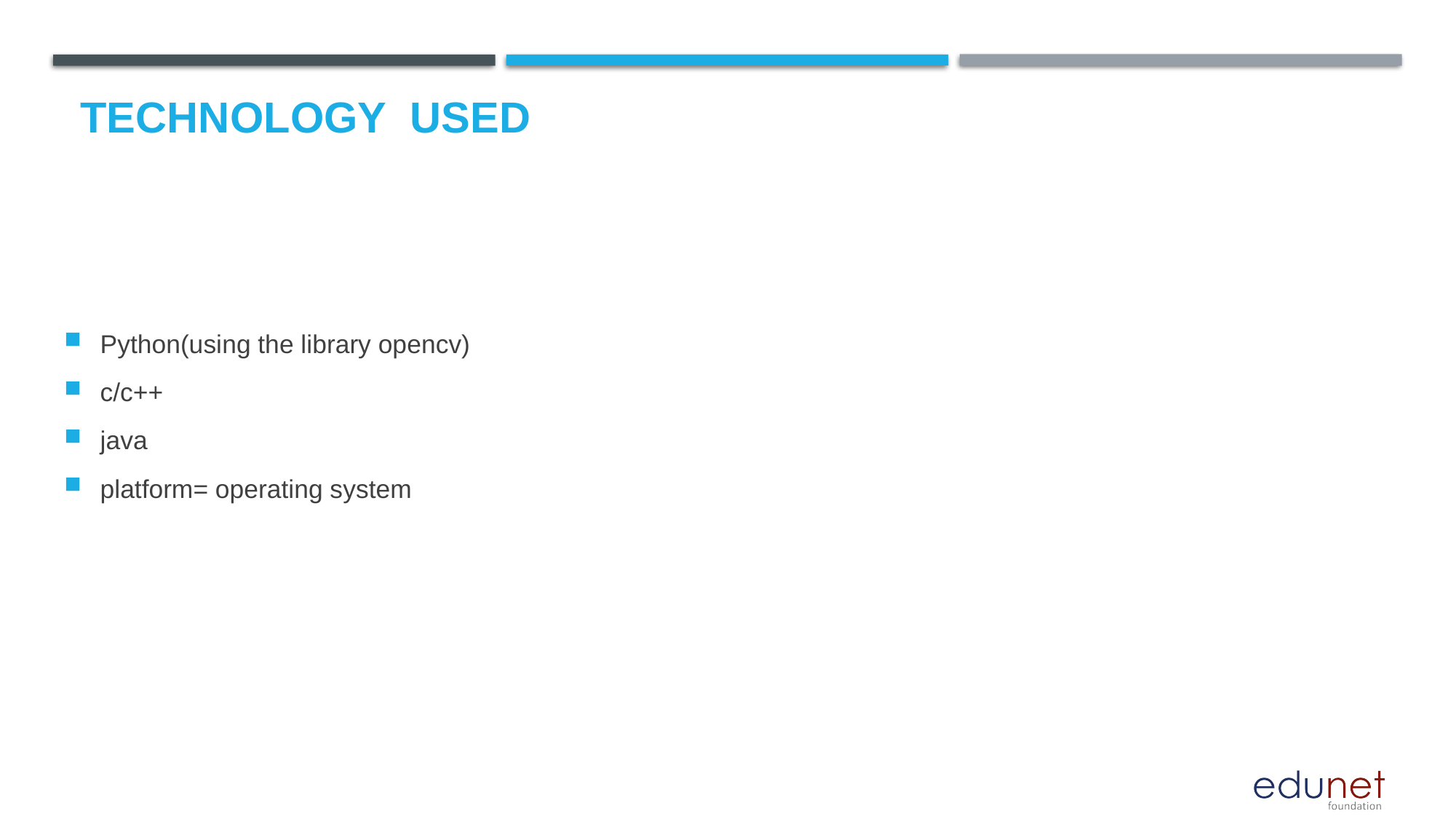

# Technology  used
Python(using the library opencv)
c/c++
java
platform= operating system